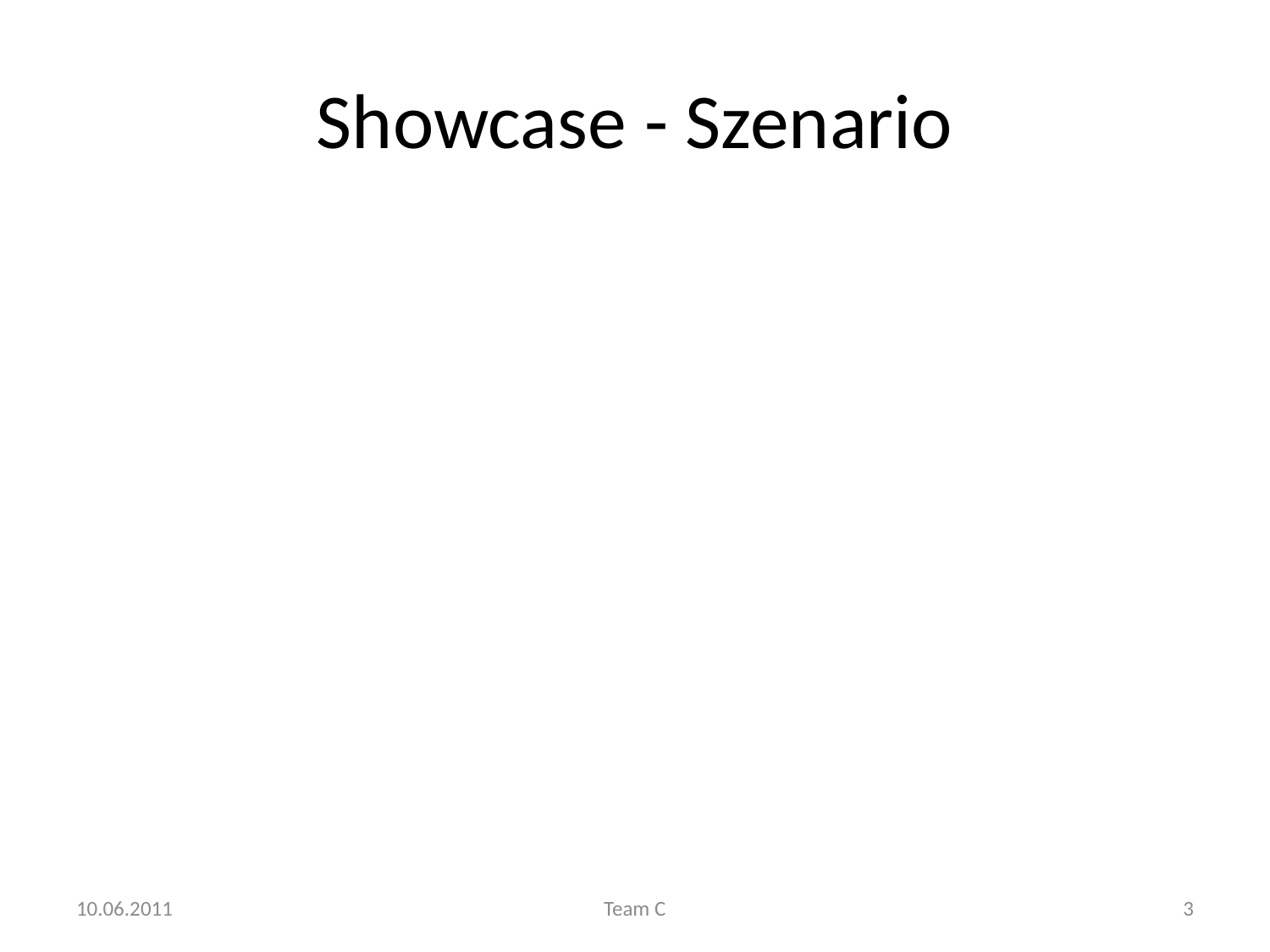

# Showcase - Szenario

10.06.2011
Team C
3